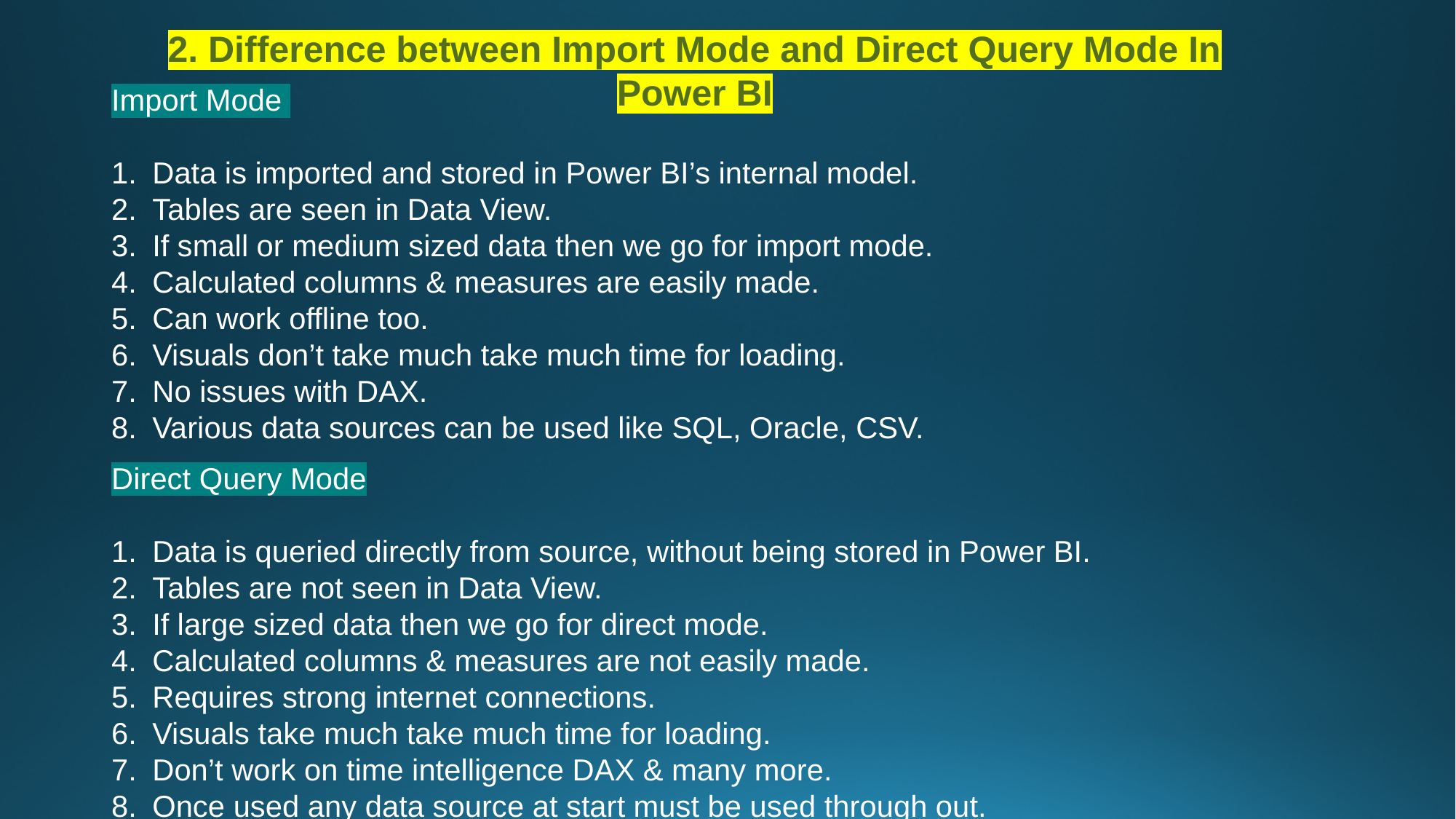

2. Difference between Import Mode and Direct Query Mode In Power BI
Import Mode

Data is imported and stored in Power BI’s internal model.
Tables are seen in Data View.
If small or medium sized data then we go for import mode.
Calculated columns & measures are easily made.
Can work offline too.
Visuals don’t take much take much time for loading.
No issues with DAX.
Various data sources can be used like SQL, Oracle, CSV.
Direct Query Mode

Data is queried directly from source, without being stored in Power BI.
Tables are not seen in Data View.
If large sized data then we go for direct mode.
Calculated columns & measures are not easily made.
Requires strong internet connections.
Visuals take much take much time for loading.
Don’t work on time intelligence DAX & many more.
Once used any data source at start must be used through out.